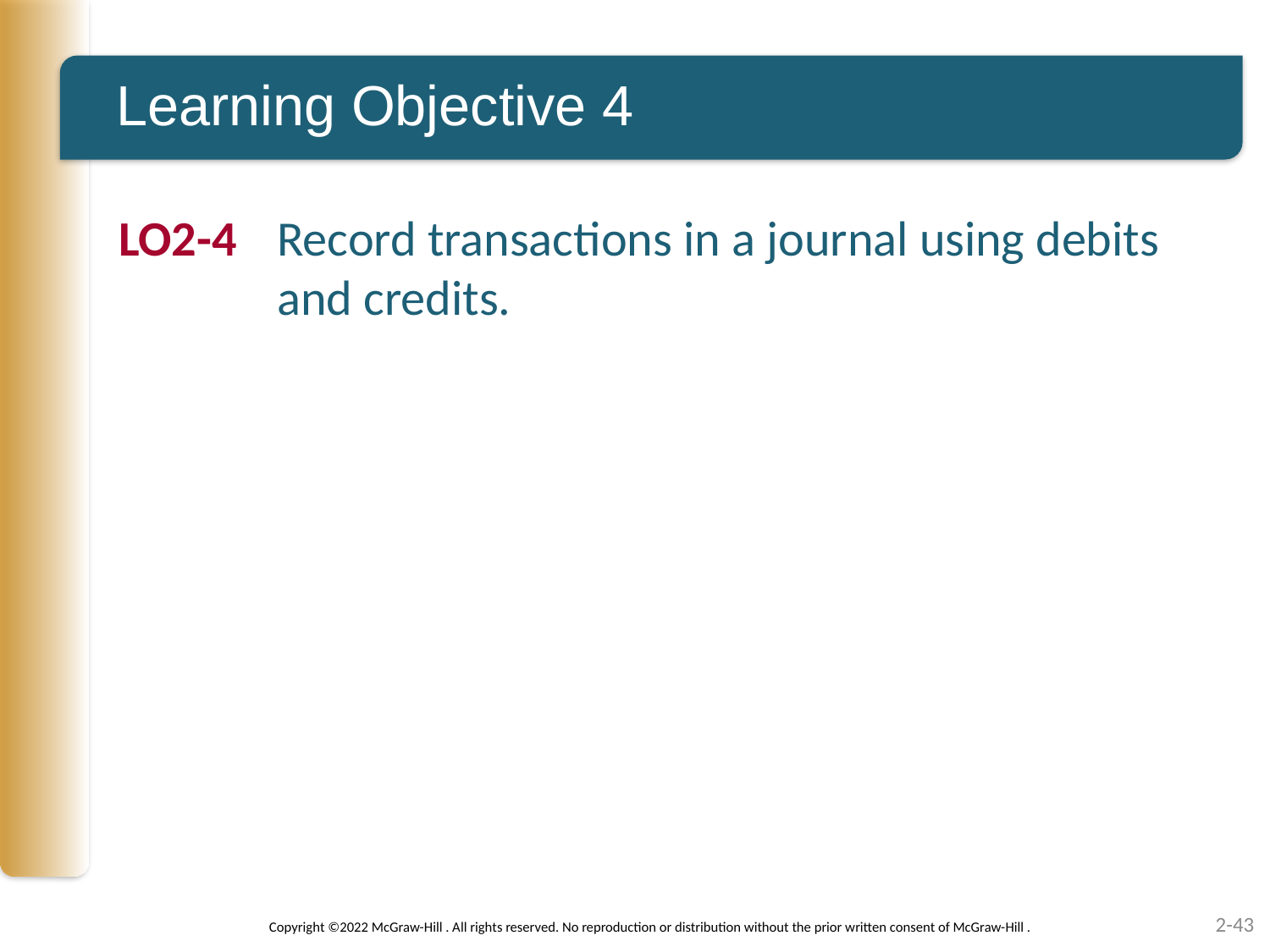

# Learning Objective 4
LO2-4	Record transactions in a journal using debits and credits.
2-43
Copyright ©2022 McGraw-Hill . All rights reserved. No reproduction or distribution without the prior written consent of McGraw-Hill .